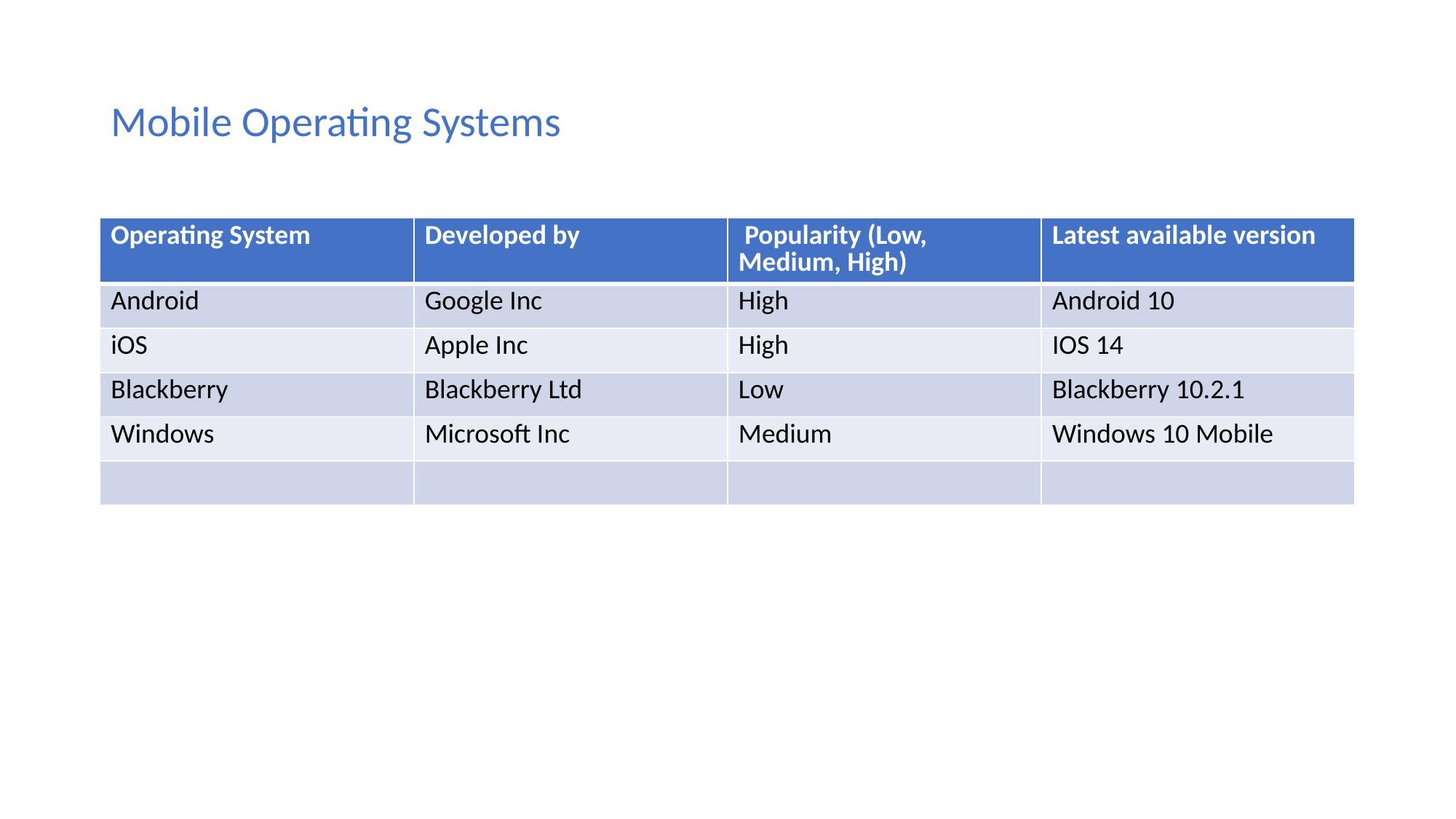

# Mobile Operating Systems
| Operating System | Developed by | Popularity (Low, Medium, High) | Latest available version |
| --- | --- | --- | --- |
| Android | Google Inc | High | Android 10 |
| iOS | Apple Inc | High | IOS 14 |
| Blackberry | Blackberry Ltd | Low | Blackberry 10.2.1 |
| Windows | Microsoft Inc | Medium | Windows 10 Mobile |
|  |  |  |  |